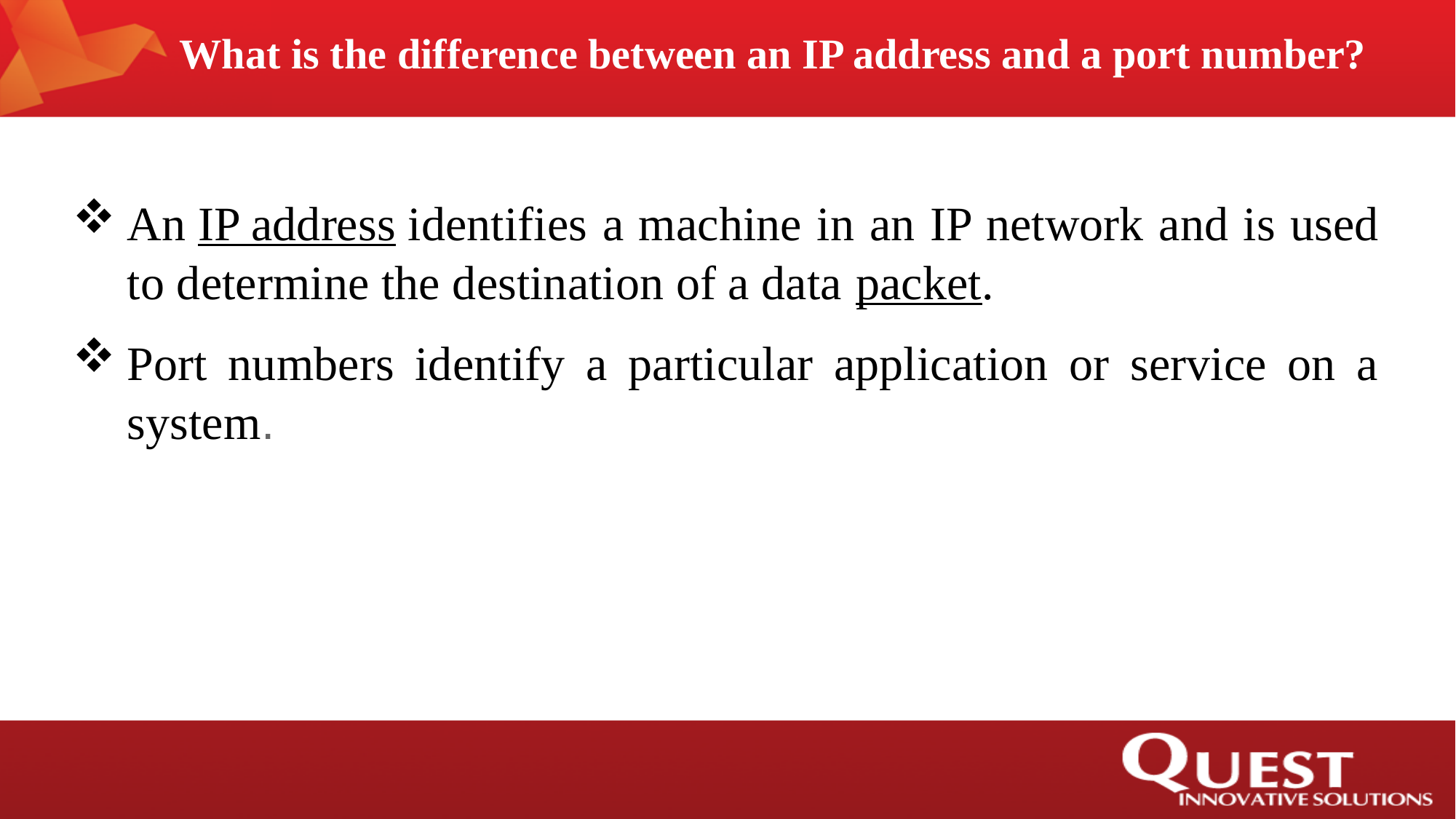

# What is the difference between an IP address and a port number?
An IP address identifies a machine in an IP network and is used to determine the destination of a data packet.
Port numbers identify a particular application or service on a system.